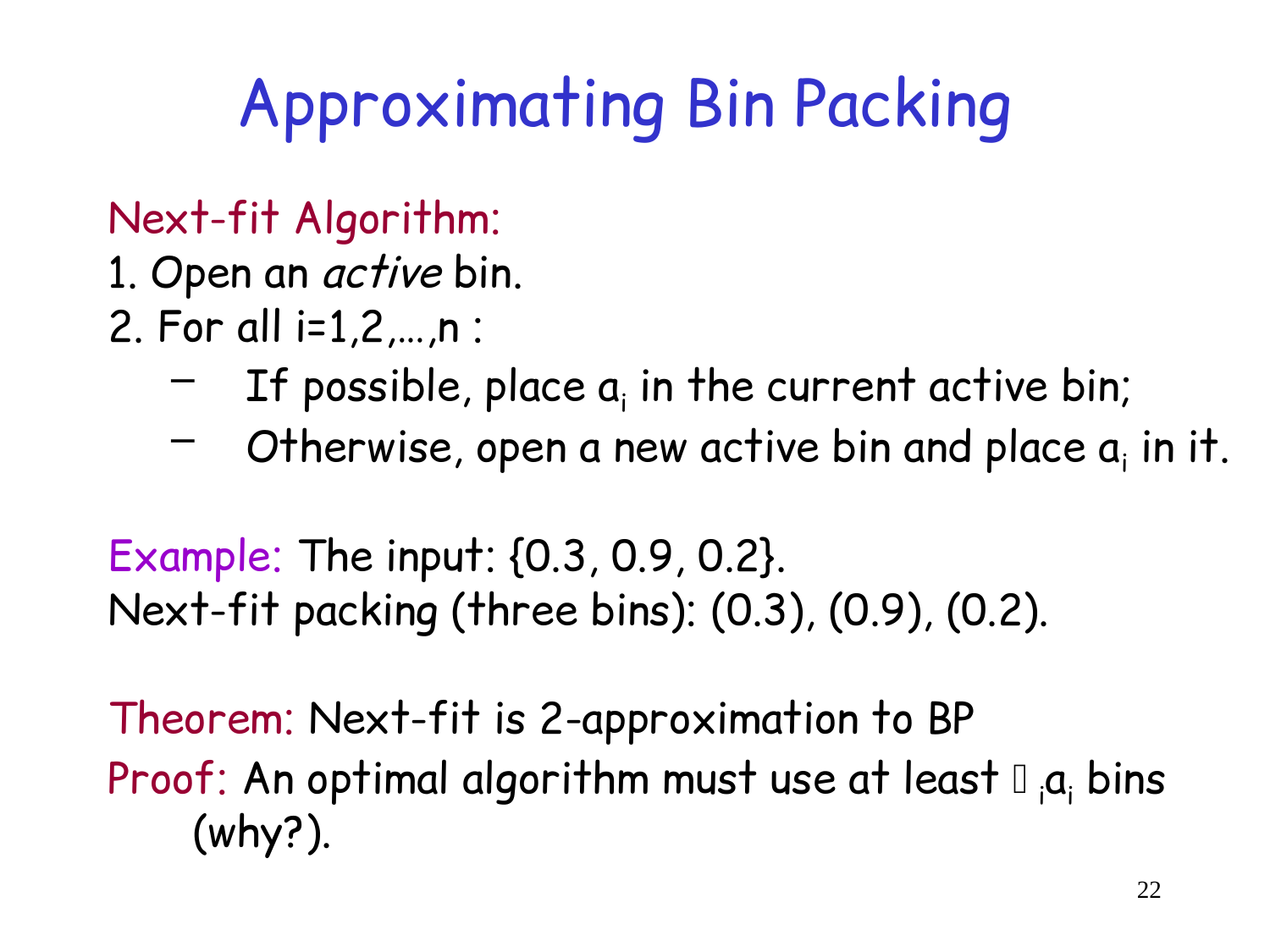

# Approximating Bin Packing
Next-fit Algorithm:
1. Open an active bin.
2. For all i=1,2,…,n :
If possible, place ai in the current active bin;
Otherwise, open a new active bin and place ai in it.

Example: The input: {0.3, 0.9, 0.2}.
Next-fit packing (three bins): (0.3), (0.9), (0.2).

Theorem: Next-fit is 2-approximation to BP
Proof: An optimal algorithm must use at least Σiai bins (why?).

22